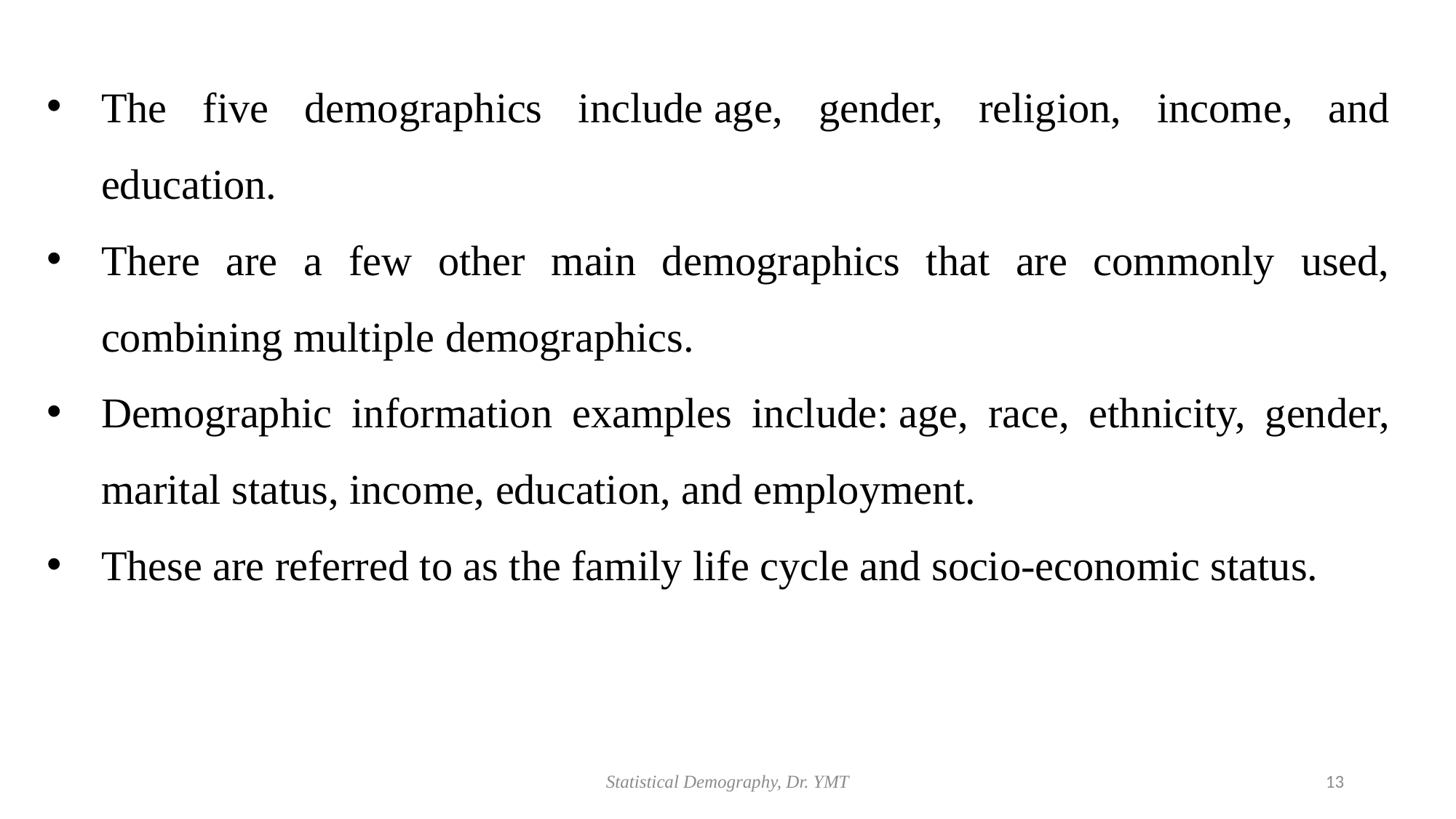

The five demographics include age, gender, religion, income, and education.
There are a few other main demographics that are commonly used, combining multiple demographics.
Demographic information examples include: age, race, ethnicity, gender, marital status, income, education, and employment.
These are referred to as the family life cycle and socio-economic status.
Statistical Demography, Dr. YMT
13